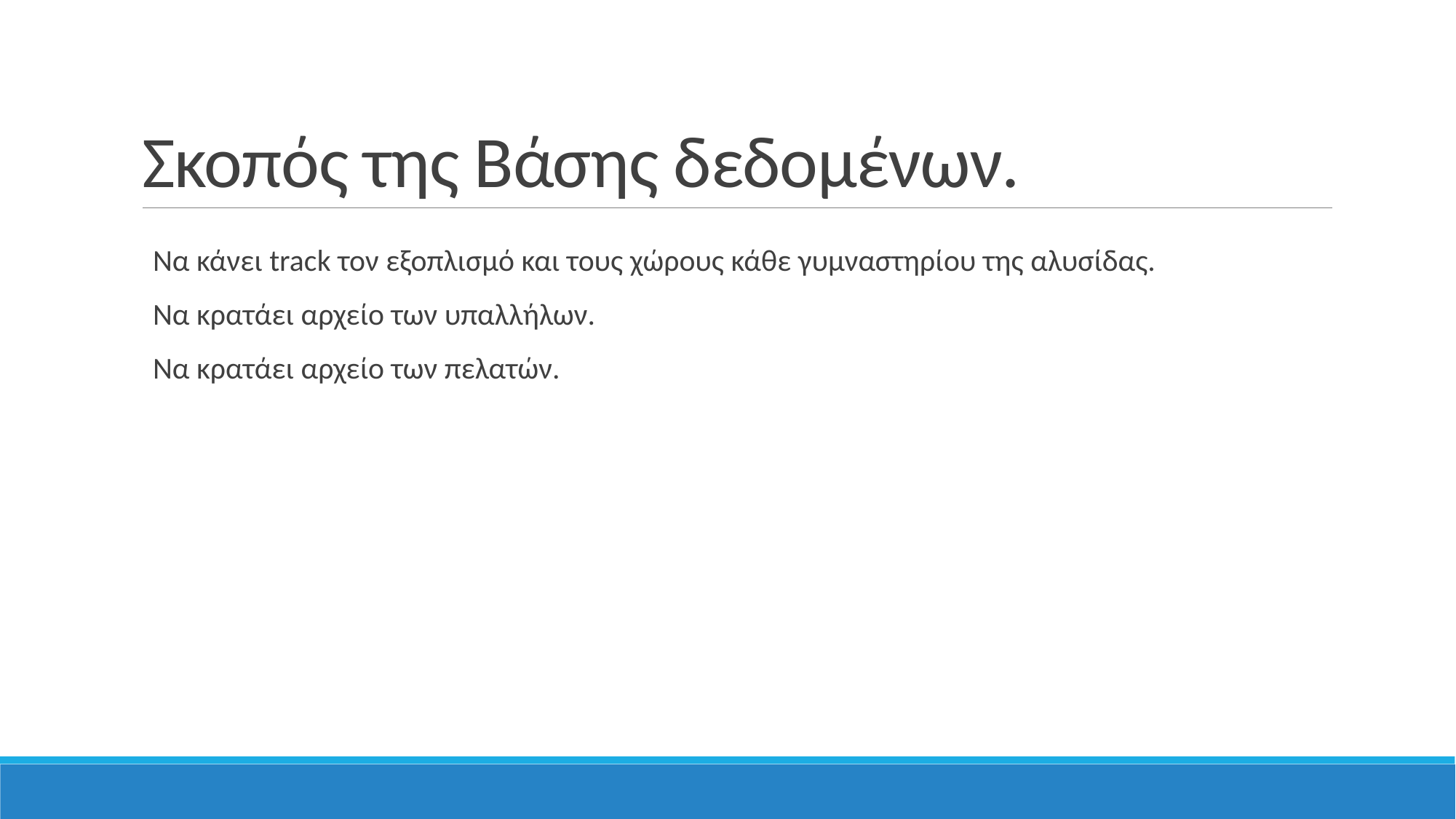

# Σκοπός της Βάσης δεδομένων.
Να κάνει track τον εξοπλισμό και τους χώρους κάθε γυμναστηρίου της αλυσίδας.
Να κρατάει αρχείο των υπαλλήλων.
Να κρατάει αρχείο των πελατών.